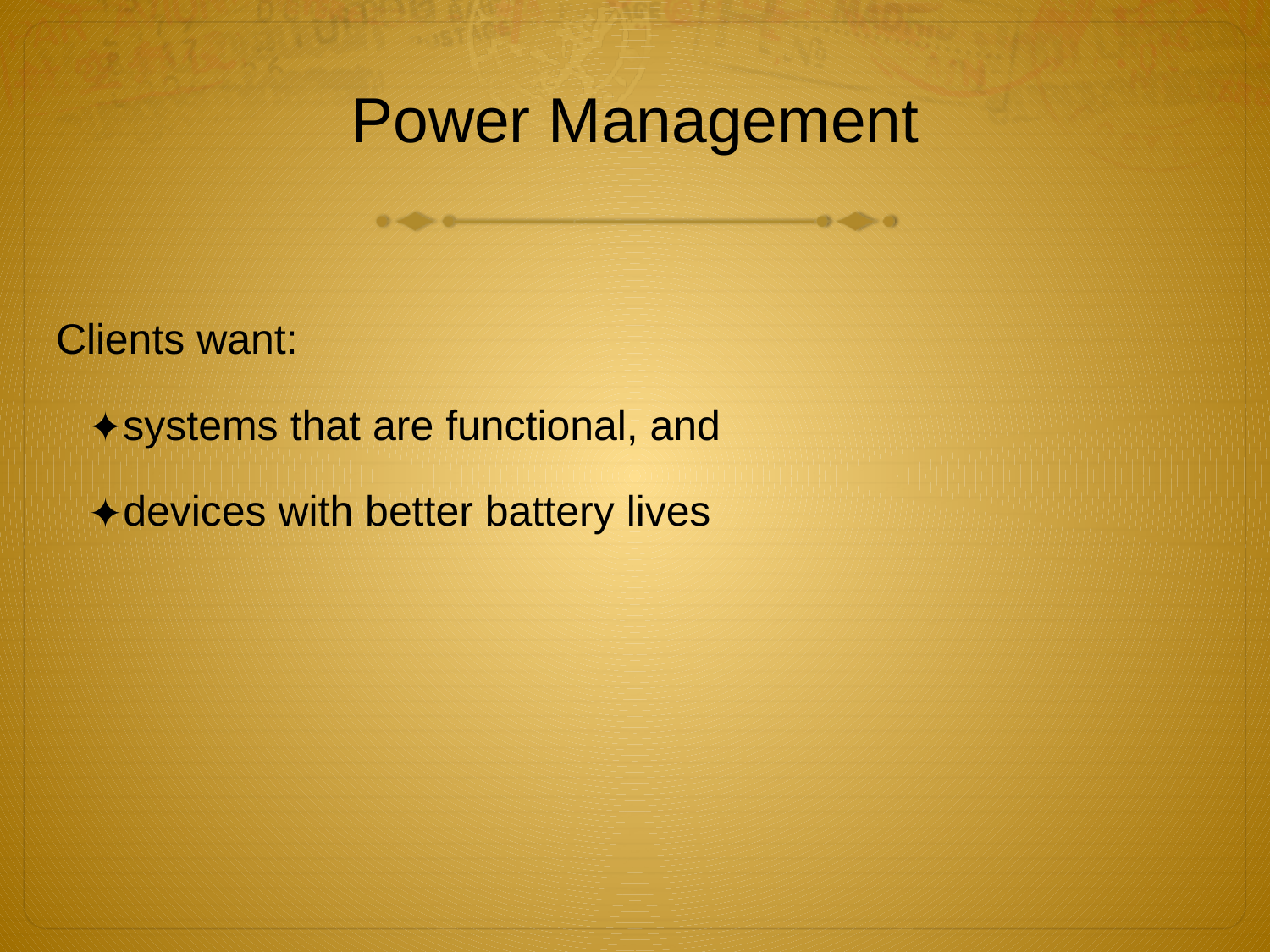

# Power Management
Clients want:
systems that are functional, and
devices with better battery lives